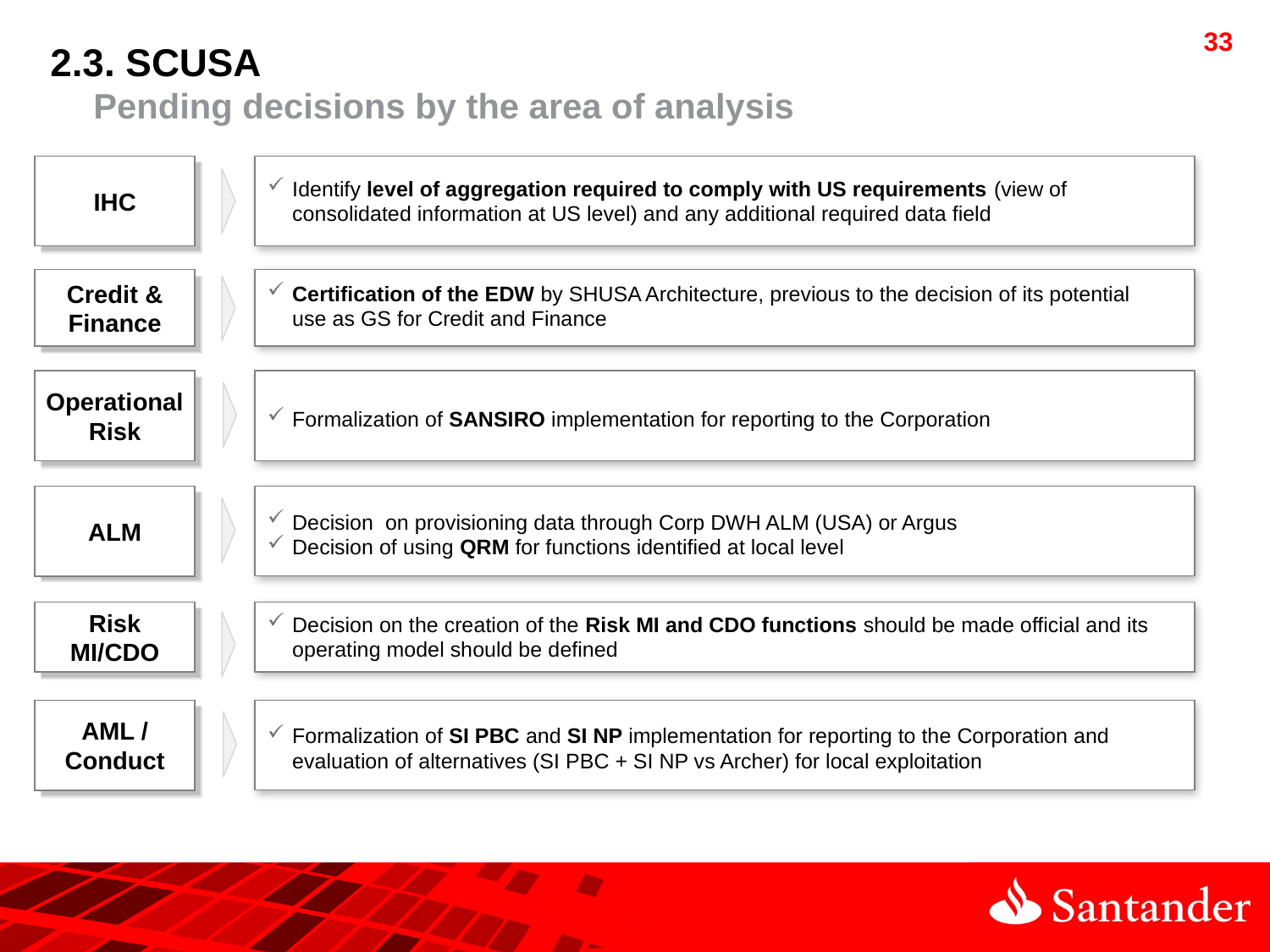

2.3. SCUSA
    Pending decisions by the area of analysis
IHC

Identify level of aggregation required to comply with US requirements (view of consolidated information at US level) and any additional required data field

Credit & Finance

Certification of the EDW by SHUSA Architecture, previous to the decision of its potential use as GS for Credit and Finance

Operational Risk
Formalization of SANSIRO implementation for reporting to the Corporation

ALM
Decision  on provisioning data through Corp DWH ALM (USA) or Argus
Decision of using QRM for functions identified at local level

Decision on the creation of the Risk MI and CDO functions should be made official and its operating model should be defined
Risk MI/CDO

AML / Conduct
Formalization of SI PBC and SI NP implementation for reporting to the Corporation and evaluation of alternatives (SI PBC + SI NP vs Archer) for local exploitation